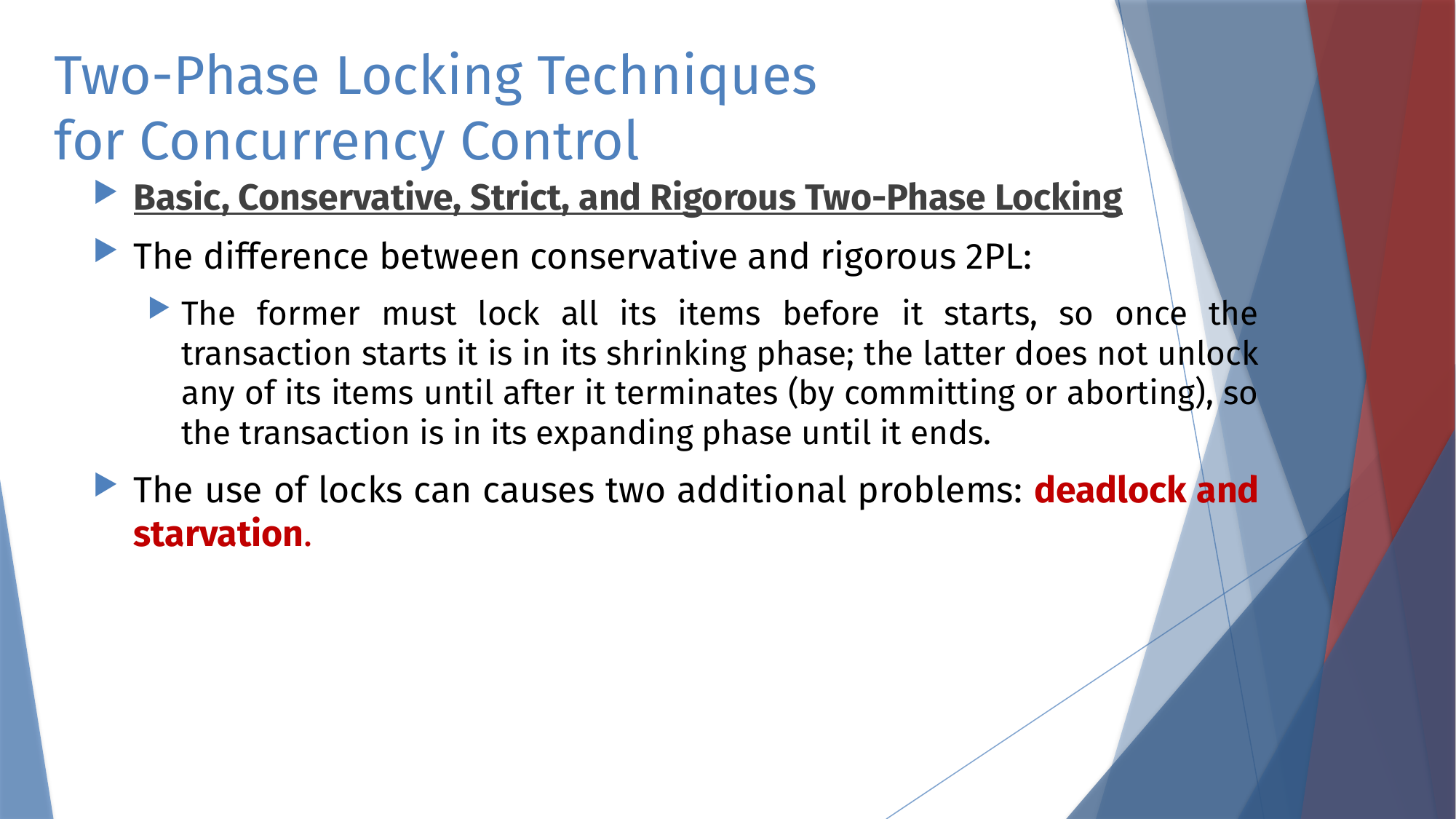

# Two-Phase Locking Techniques for Concurrency Control
Basic, Conservative, Strict, and Rigorous Two-Phase Locking
The difference between conservative and rigorous 2PL:
The former must lock all its items before it starts, so once the transaction starts it is in its shrinking phase; the latter does not unlock any of its items until after it terminates (by committing or aborting), so the transaction is in its expanding phase until it ends.
The use of locks can causes two additional problems: deadlock and starvation.